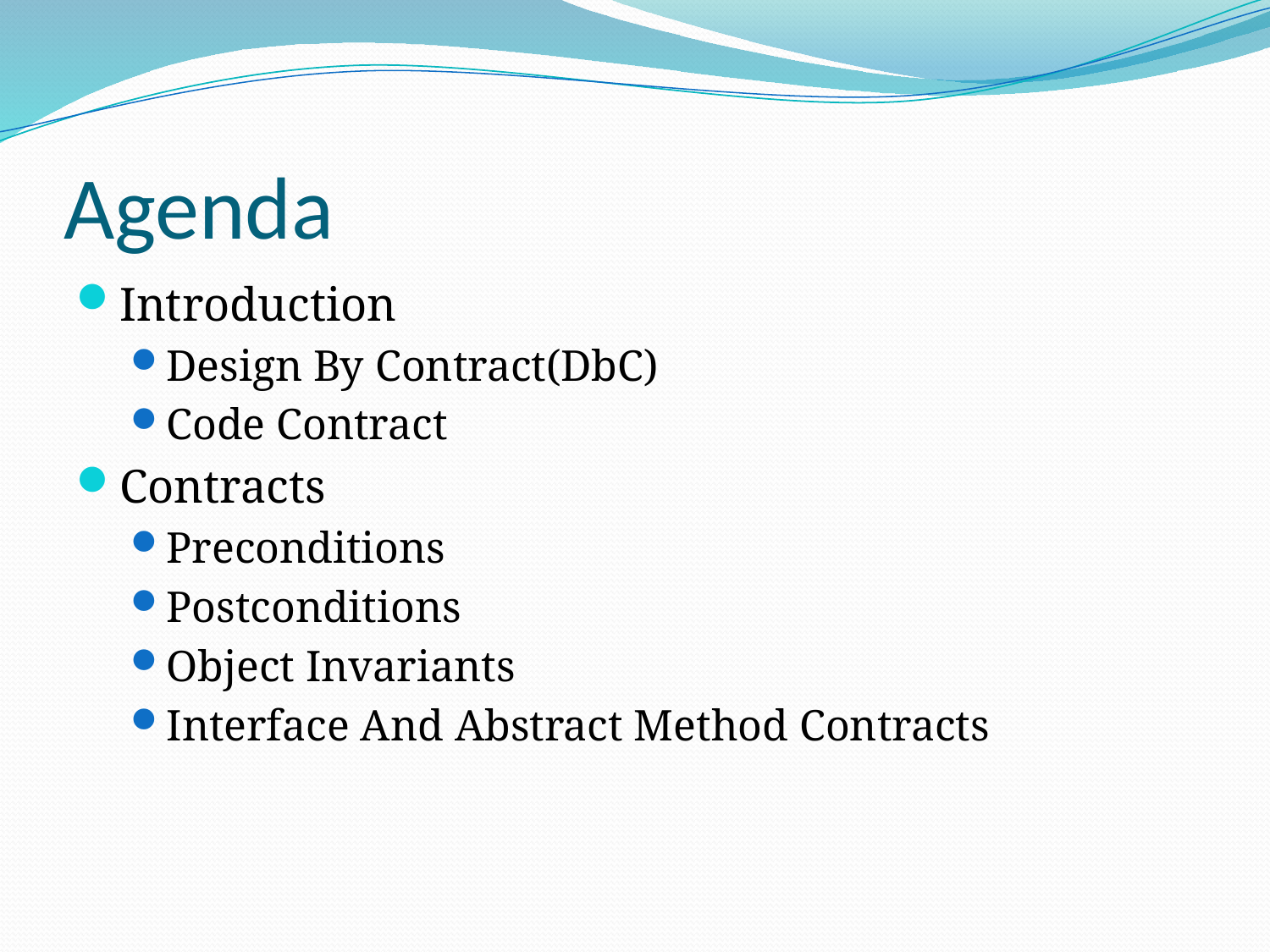

# Agenda
Introduction
Design By Contract(DbC)
Code Contract
Contracts
Preconditions
Postconditions
Object Invariants
Interface And Abstract Method Contracts